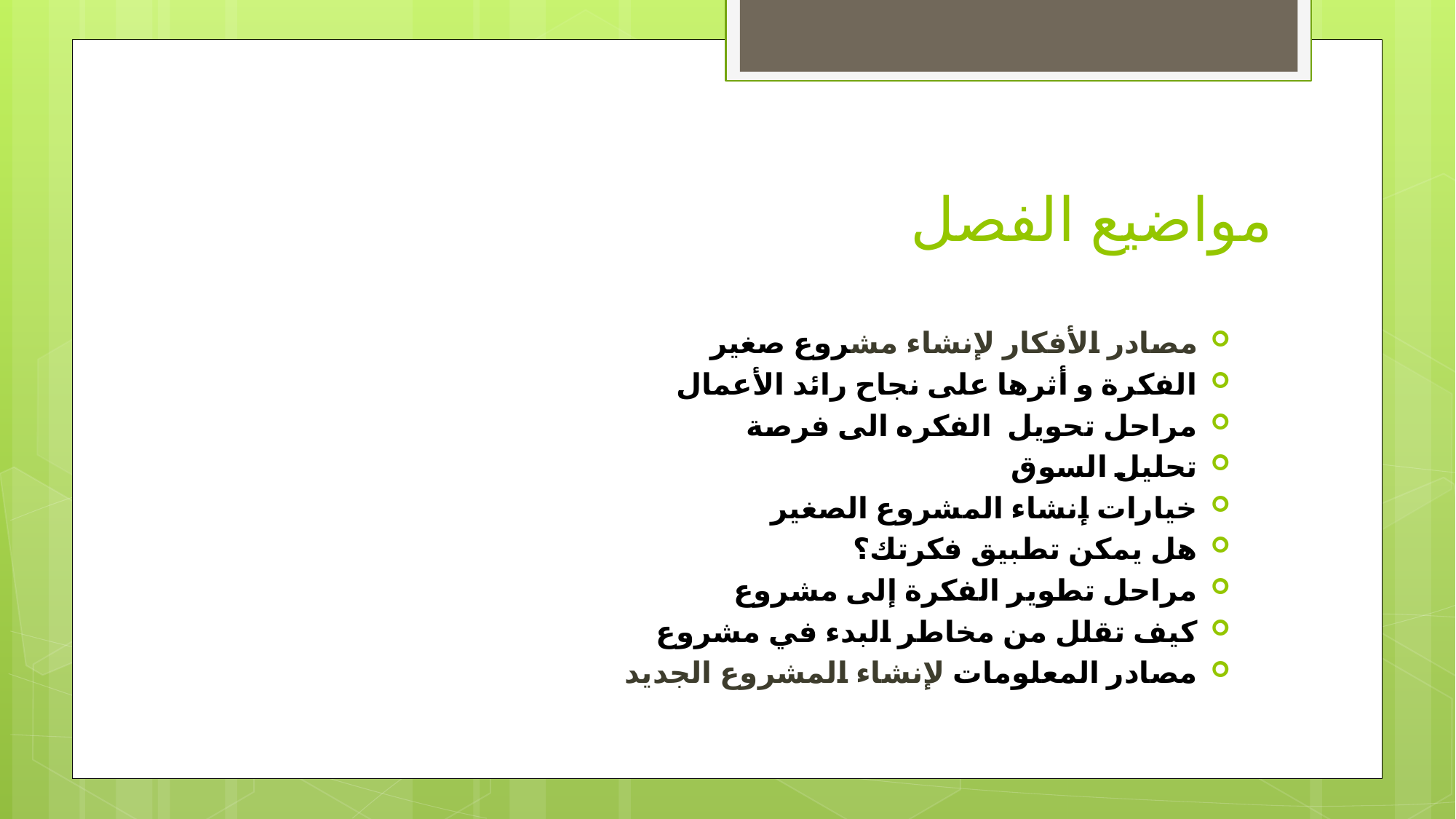

# مواضيع الفصل

مصادر الأفكار لإنشاء مشروع صغير
الفكرة و أثرها على نجاح رائد الأعمال
مراحل تحويل  الفكره الى فرصة
تحليل السوق
خيارات إنشاء المشروع الصغير
هل يمكن تطبيق فكرتك؟
مراحل تطوير الفكرة إلى مشروع
كيف تقلل من مخاطر البدء في مشروع
مصادر المعلومات لإنشاء المشروع الجديد